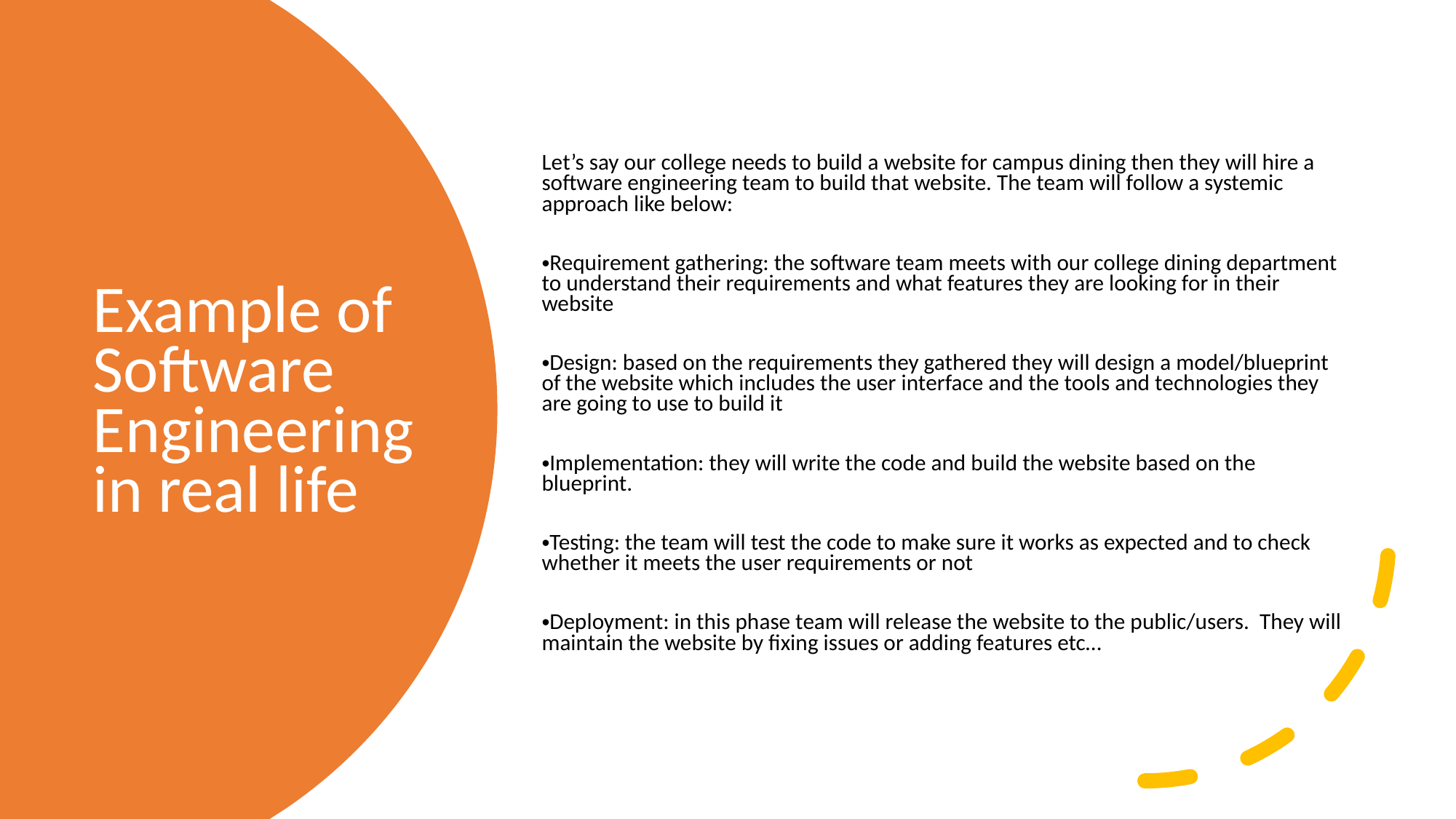

Let’s say our college needs to build a website for campus dining then they will hire a software engineering team to build that website. The team will follow a systemic approach like below:

Requirement gathering: the software team meets with our college dining department to understand their requirements and what features they are looking for in their website

Design: based on the requirements they gathered they will design a model/blueprint of the website which includes the user interface and the tools and technologies they are going to use to build it

Implementation: they will write the code and build the website based on the blueprint.

Testing: the team will test the code to make sure it works as expected and to check whether it meets the user requirements or not

Deployment: in this phase team will release the website to the public/users.  They will maintain the website by fixing issues or adding features etc…
Example of Software Engineering in real life